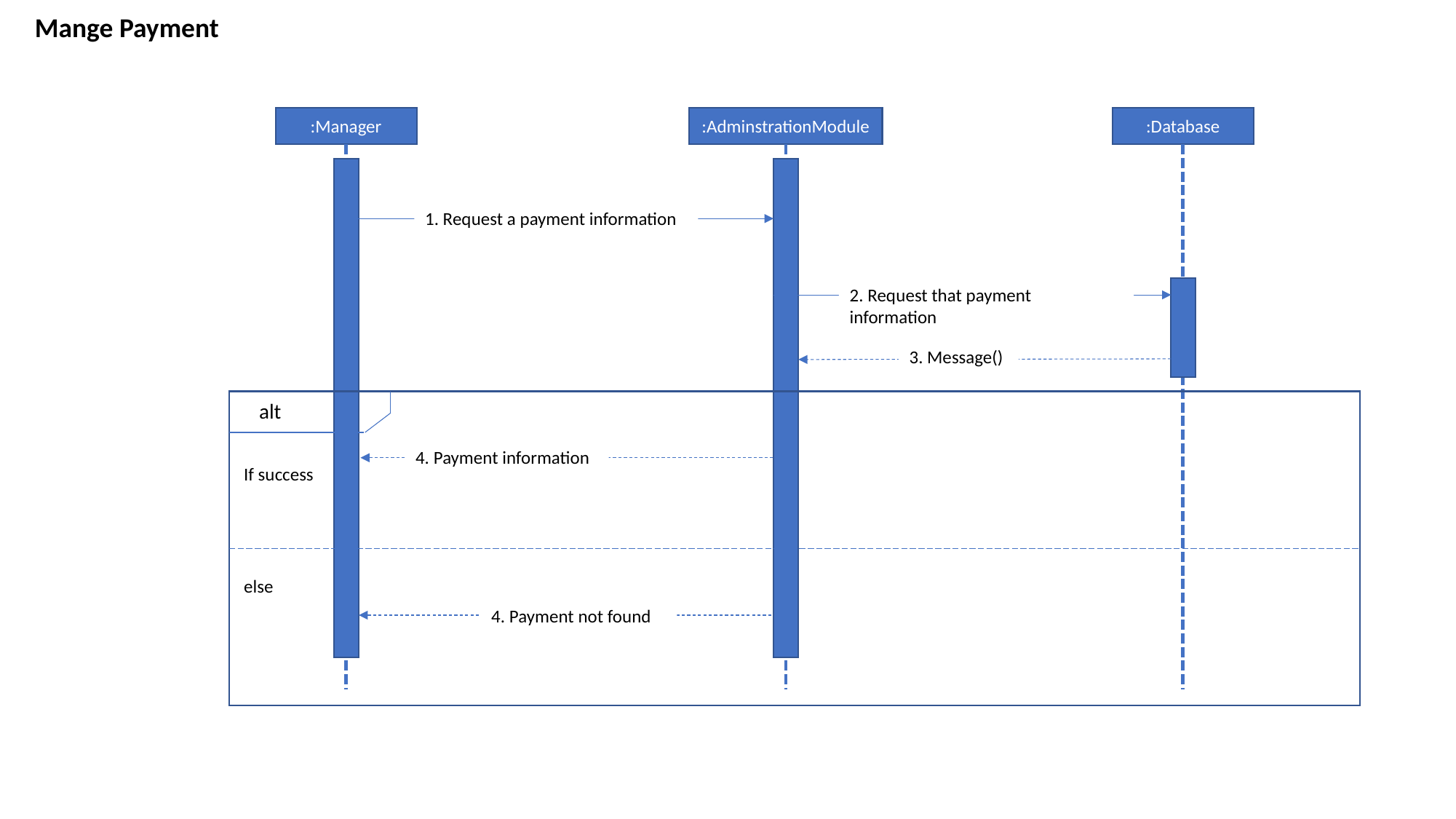

Mange Payment
:Manager
:AdminstrationModule
:Database

1. Request a payment information
2. Request that payment information

3. Message()

alt
4. Payment information
If success
else
4. Payment not found